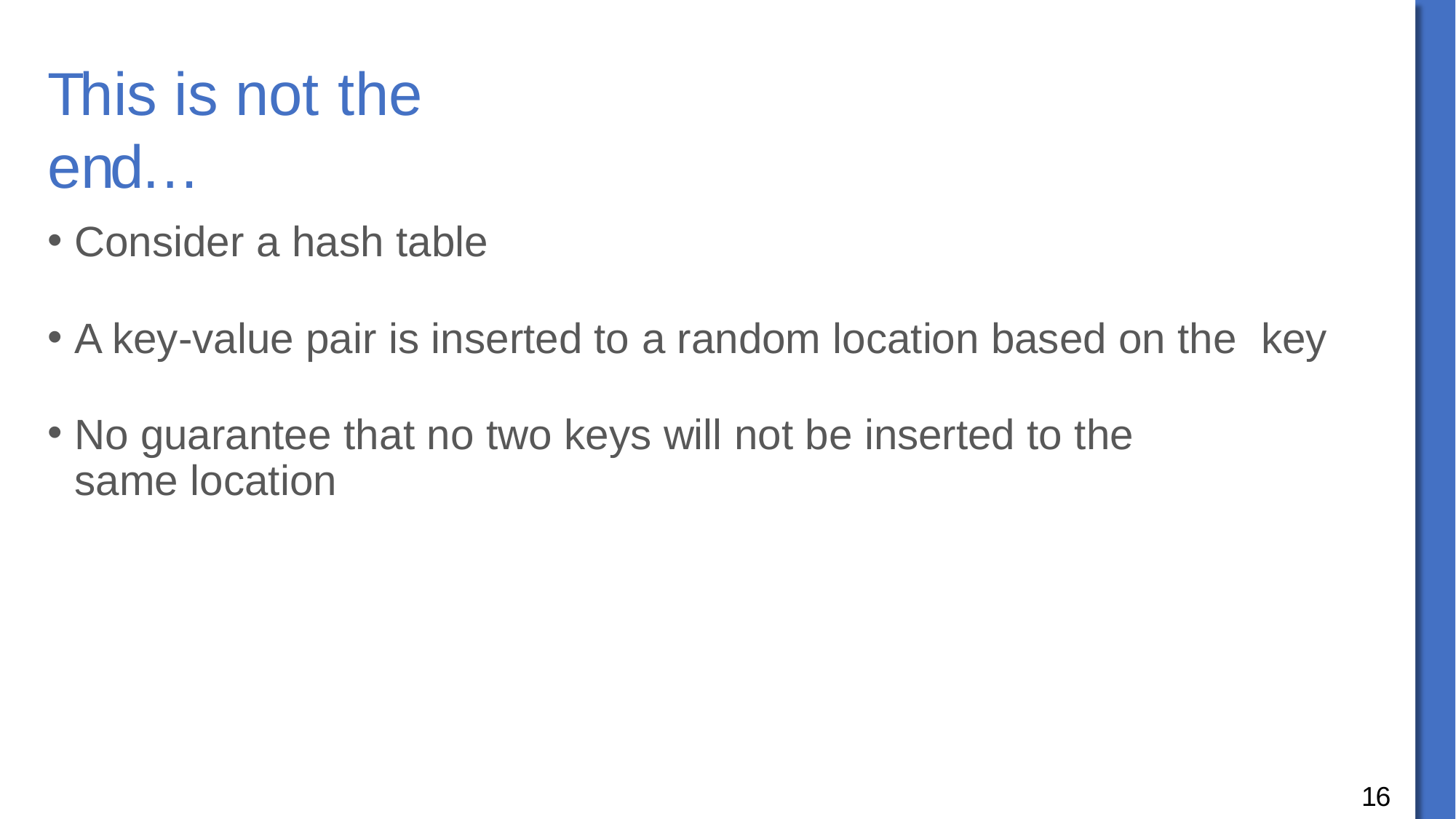

# This is not the end…
Consider a hash table

A key-value pair is inserted to a random location based on the  key

No guarantee that no two keys will not be inserted to the  same location
16